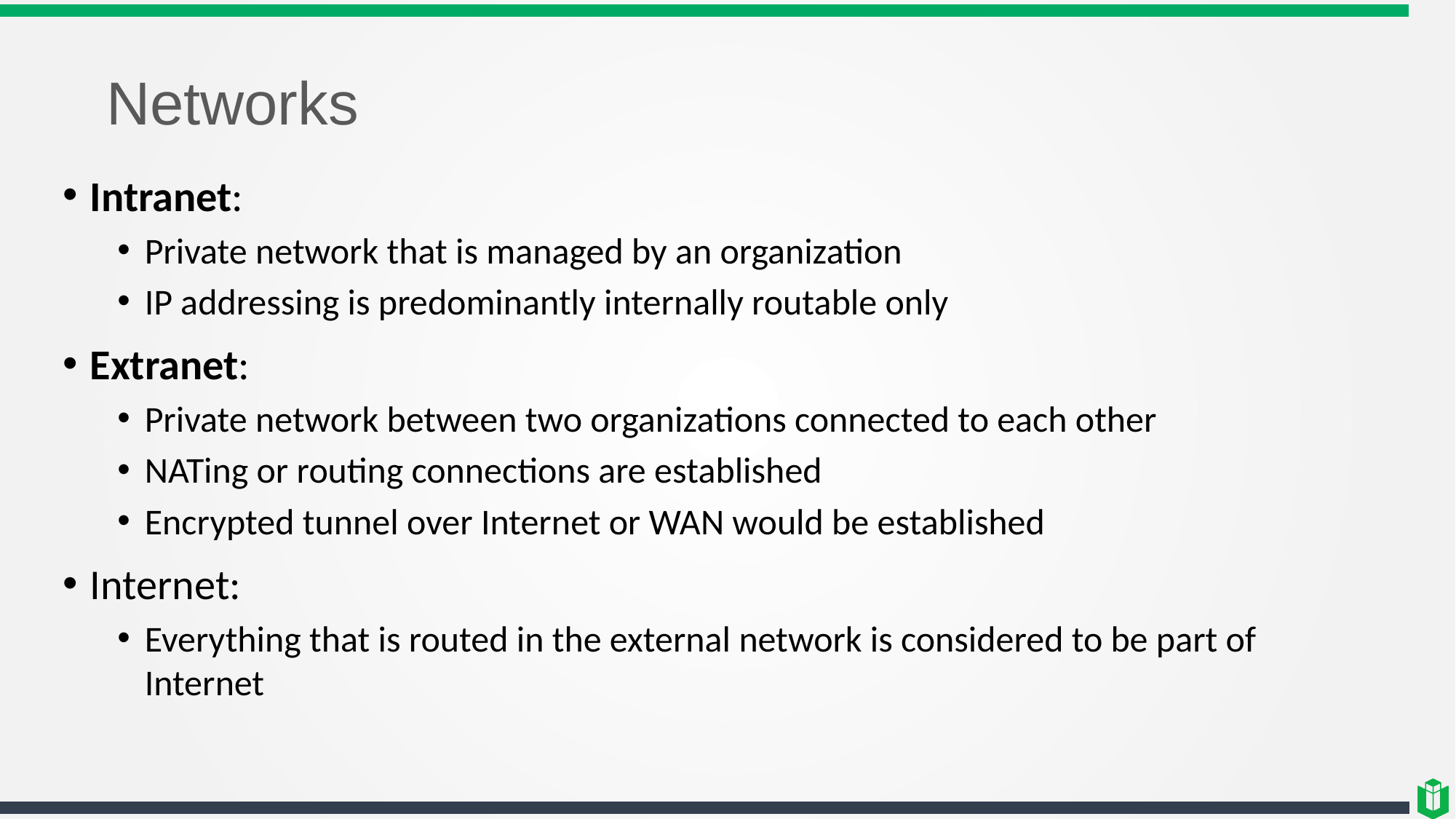

# Networks
Intranet:
Private network that is managed by an organization
IP addressing is predominantly internally routable only
Extranet:
Private network between two organizations connected to each other
NATing or routing connections are established
Encrypted tunnel over Internet or WAN would be established
Internet:
Everything that is routed in the external network is considered to be part of Internet